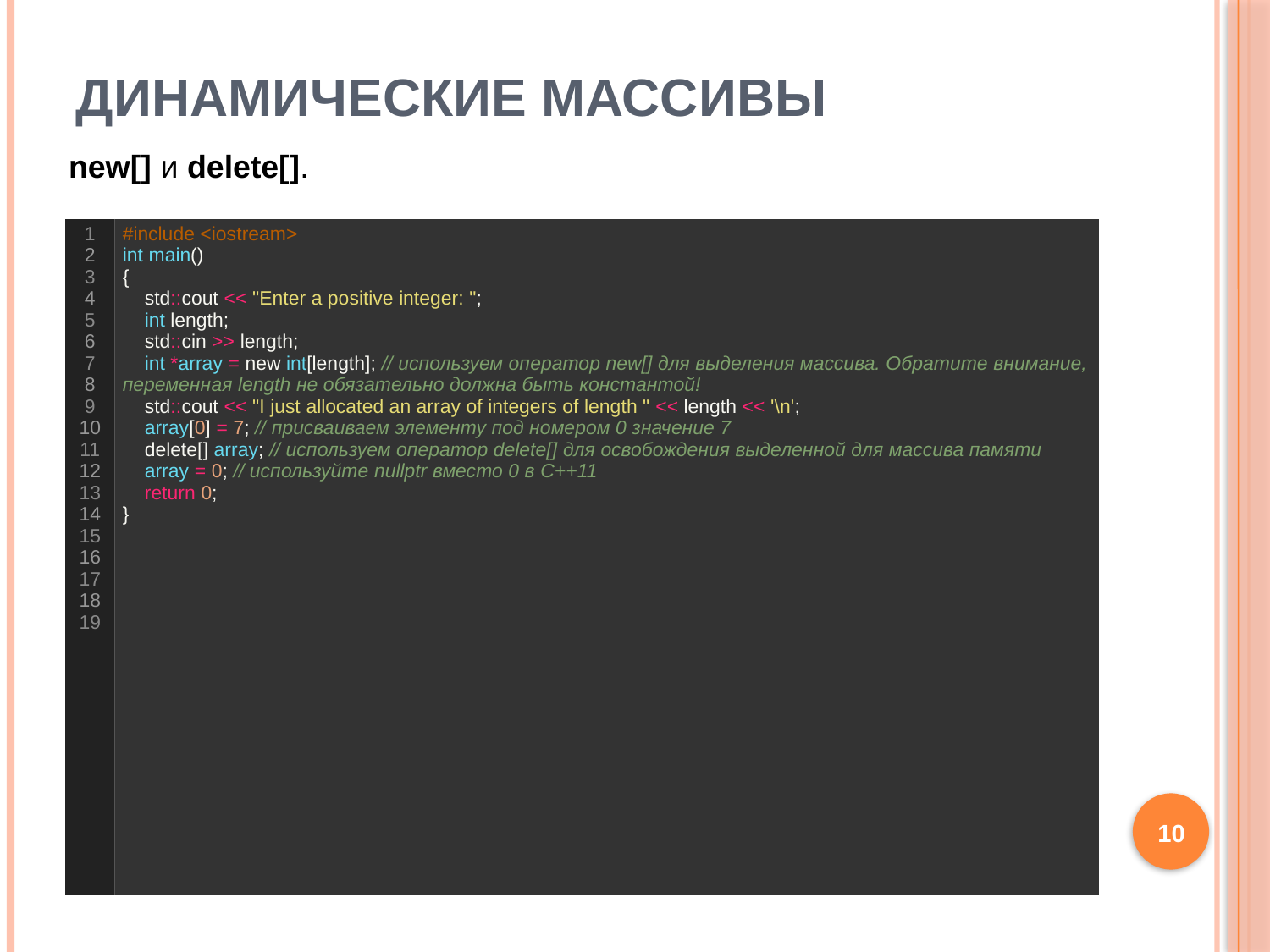

# Динамические массивы
new[] и delete[].
| 1 2 3 4 5 6 7 8 9 10 11 12 13 14 15 16 17 18 19 | #include <iostream> int main() {     std::cout << "Enter a positive integer: ";     int length;     std::cin >> length;     int \*array = new int[length]; // используем оператор new[] для выделения массива. Обратите внимание, переменная length не обязательно должна быть константой!     std::cout << "I just allocated an array of integers of length " << length << '\n';     array[0] = 7; // присваиваем элементу под номером 0 значение 7     delete[] array; // используем оператор delete[] для освобождения выделенной для массива памяти     array = 0; // используйте nullptr вместо 0 в C++11     return 0; } |
| --- | --- |
10